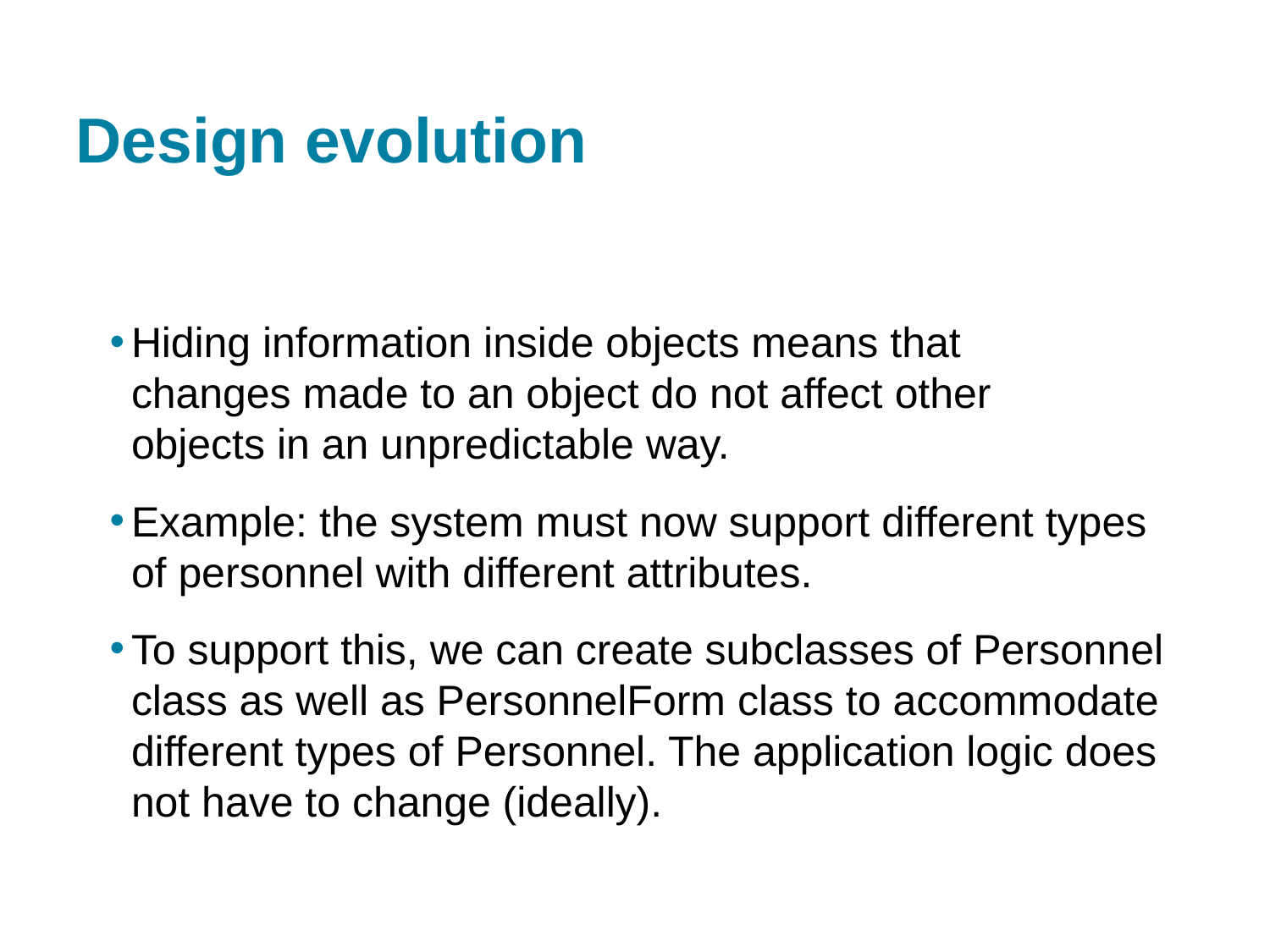

# Design evolution
Hiding information inside objects means that
changes made to an object do not affect other
objects in an unpredictable way.
Example: the system must now support different types of personnel with different attributes.
To support this, we can create subclasses of Personnel class as well as PersonnelForm class to accommodate different types of Personnel. The application logic does not have to change (ideally).